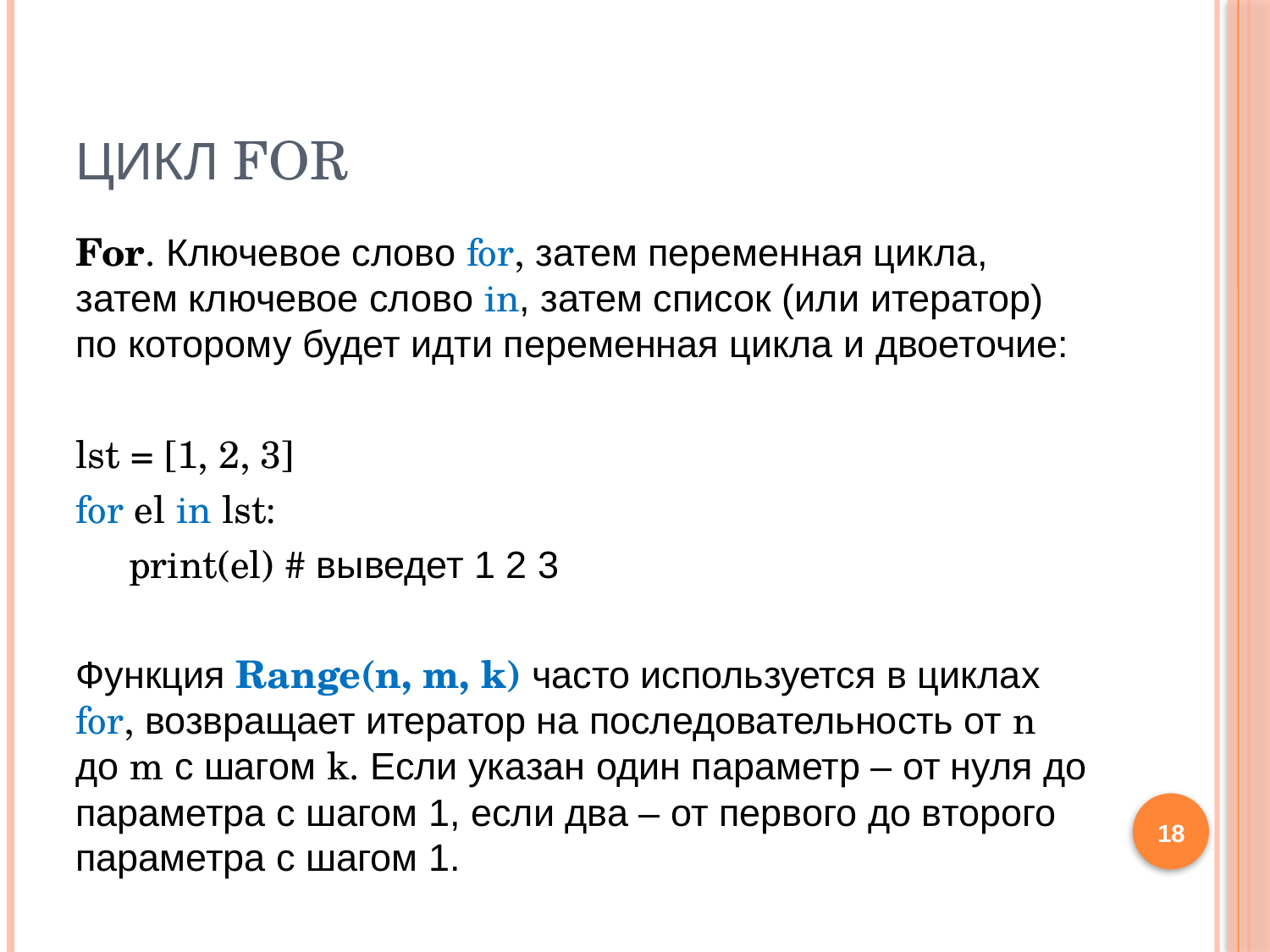

# Цикл for
For. Ключевое слово for, затем переменная цикла, затем ключевое слово in, затем список (или итератор) по которому будет идти переменная цикла и двоеточие:

lst = [1, 2, 3]
for el in lst:
     print(el) # выведет 1 2 3

Функция Range(n, m, k) часто используется в циклах for, возвращает итератор на последовательность от n до m с шагом k. Если указан один параметр – от нуля до параметра с шагом 1, если два – от первого до второго параметра с шагом 1.
18